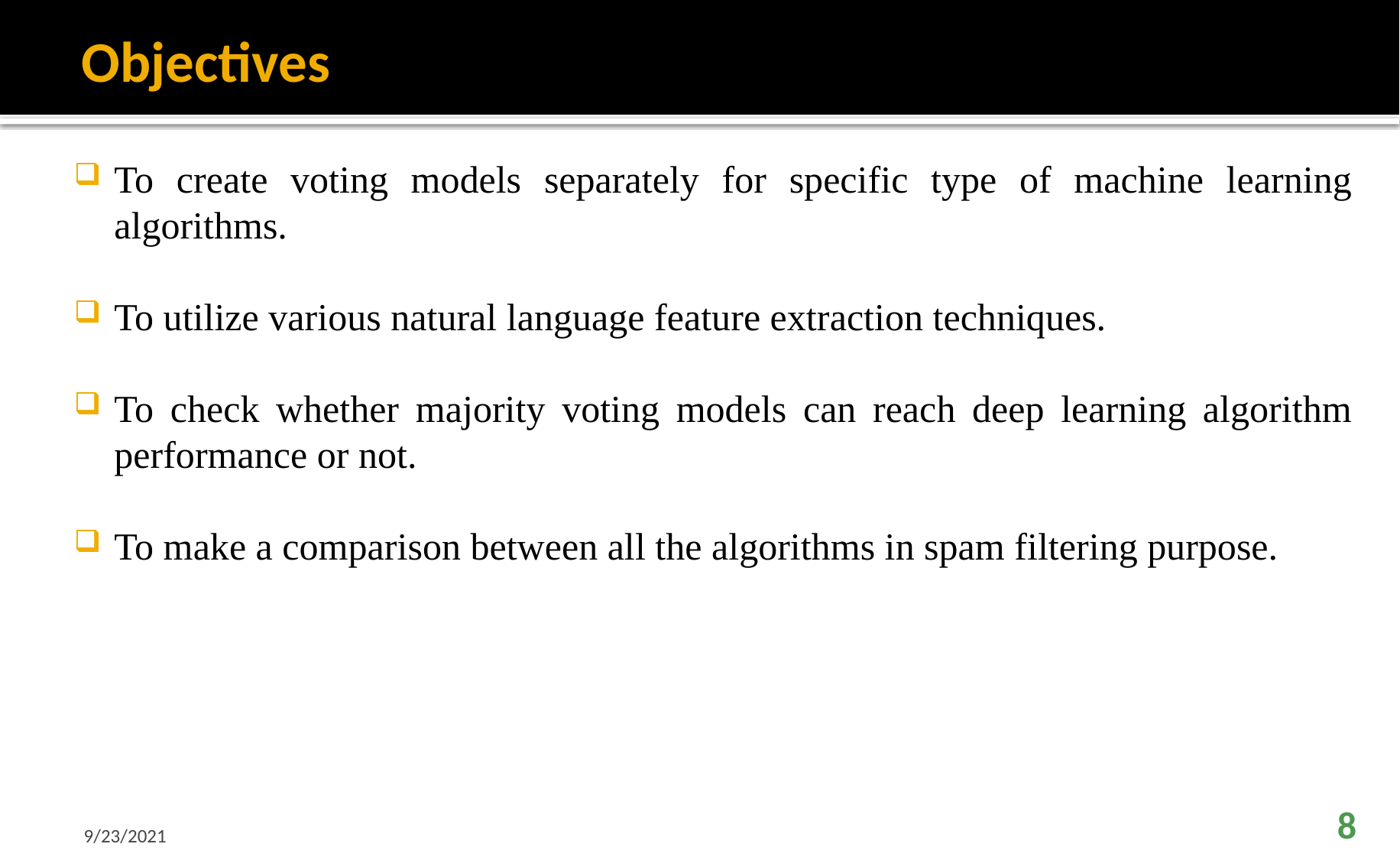

# Objectives
To create voting models separately for specific type of machine learning algorithms.

To utilize various natural language feature extraction techniques.

To check whether majority voting models can reach deep learning algorithm performance or not.

To make a comparison between all the algorithms in spam filtering purpose.
9/23/2021
8